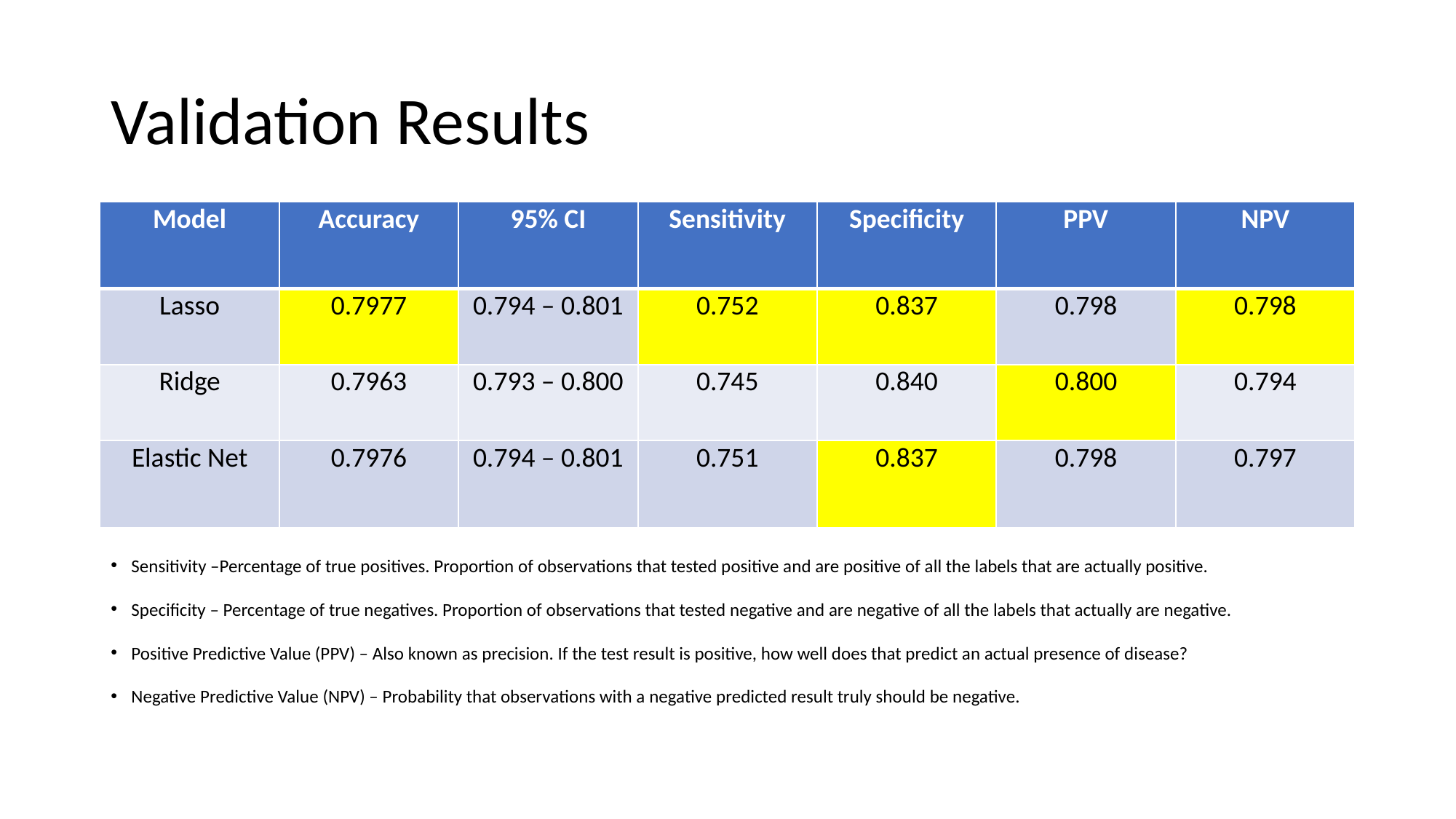

# Validation Results
| Model | Accuracy | 95% CI | Sensitivity | Specificity | PPV | NPV |
| --- | --- | --- | --- | --- | --- | --- |
| Lasso | 0.7977 | 0.794 – 0.801 | 0.752 | 0.837 | 0.798 | 0.798 |
| Ridge | 0.7963 | 0.793 – 0.800 | 0.745 | 0.840 | 0.800 | 0.794 |
| Elastic Net | 0.7976 | 0.794 – 0.801 | 0.751 | 0.837 | 0.798 | 0.797 |
Sensitivity –Percentage of true positives. Proportion of observations that tested positive and are positive of all the labels that are actually positive.

Specificity – Percentage of true negatives. Proportion of observations that tested negative and are negative of all the labels that actually are negative.

Positive Predictive Value (PPV) – Also known as precision. If the test result is positive, how well does that predict an actual presence of disease?

Negative Predictive Value (NPV) – Probability that observations with a negative predicted result truly should be negative.